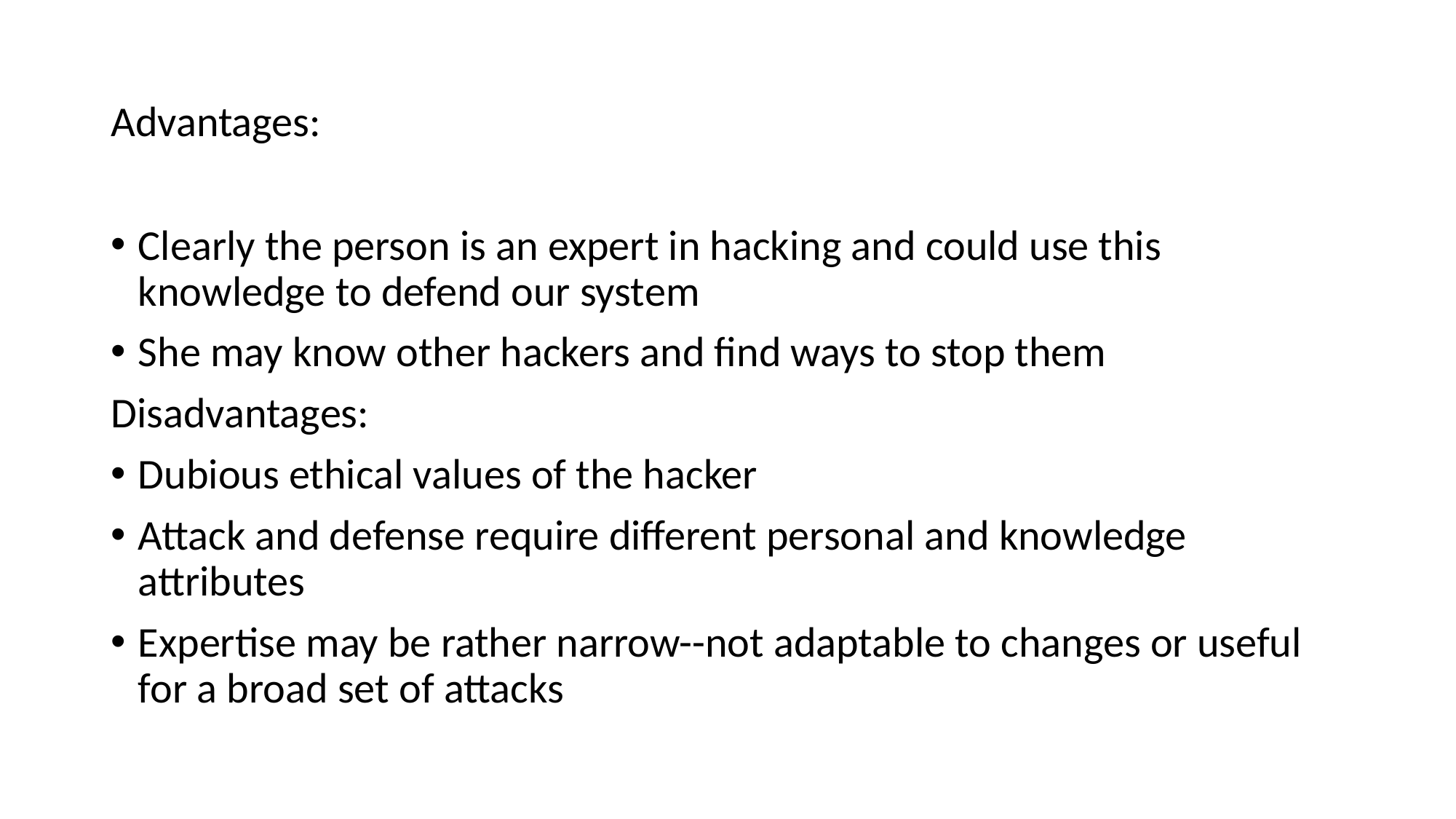

# Advantages:
Clearly the person is an expert in hacking and could use this knowledge to defend our system
She may know other hackers and find ways to stop them
Disadvantages:
Dubious ethical values of the hacker
Attack and defense require different personal and knowledge attributes
Expertise may be rather narrow--not adaptable to changes or useful for a broad set of attacks